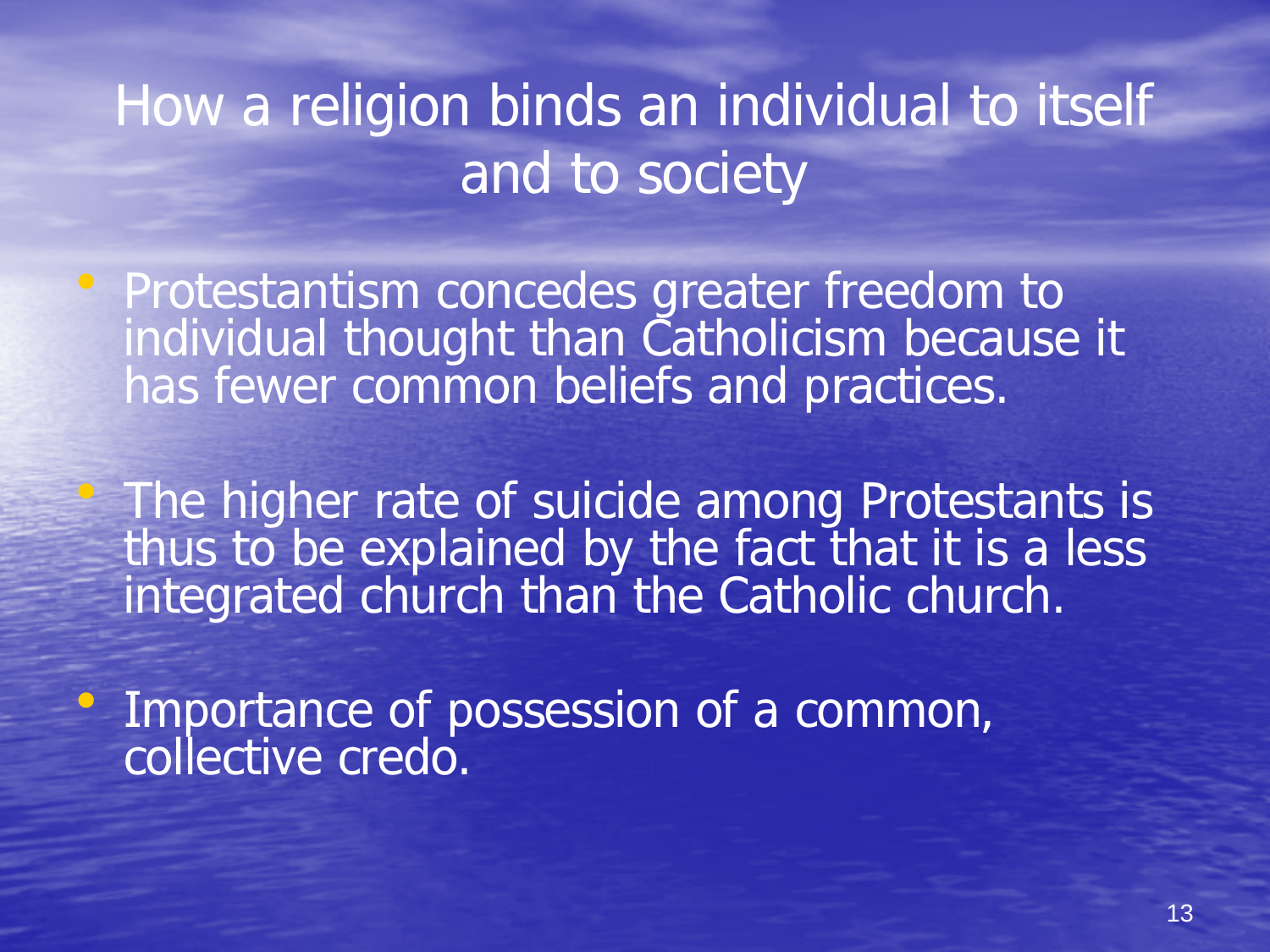

# How a religion binds an individual to itself and to society
Protestantism concedes greater freedom to individual thought than Catholicism because it has fewer common beliefs and practices.

The higher rate of suicide among Protestants is thus to be explained by the fact that it is a less integrated church than the Catholic church.

Importance of possession of a common, collective credo.
13